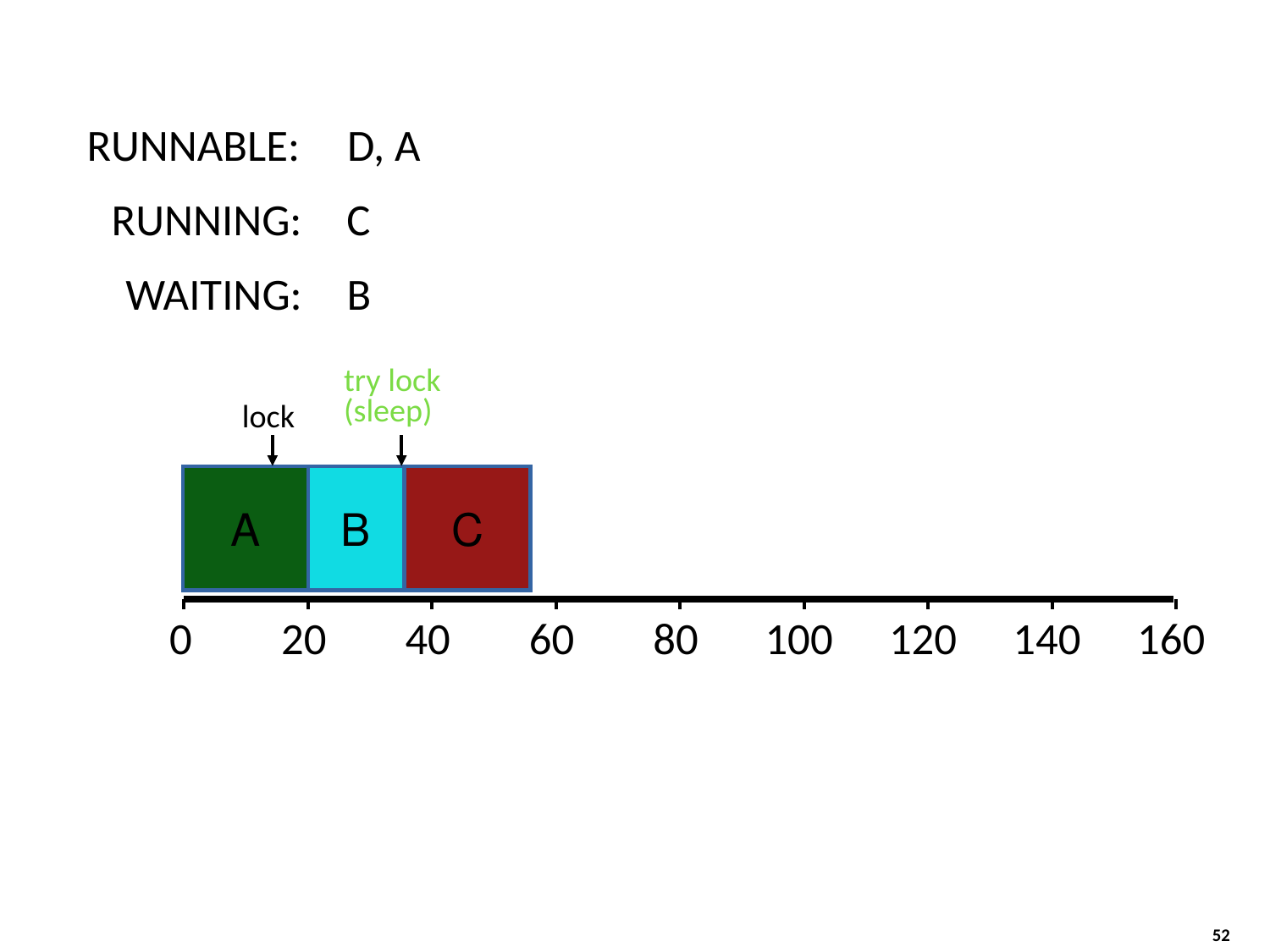

RUNNABLE:
D, A
RUNNING:
C
WAITING:
B
try lock
(sleep)
lock

A
B
C

0
20
40
60
80
100
120
140
160